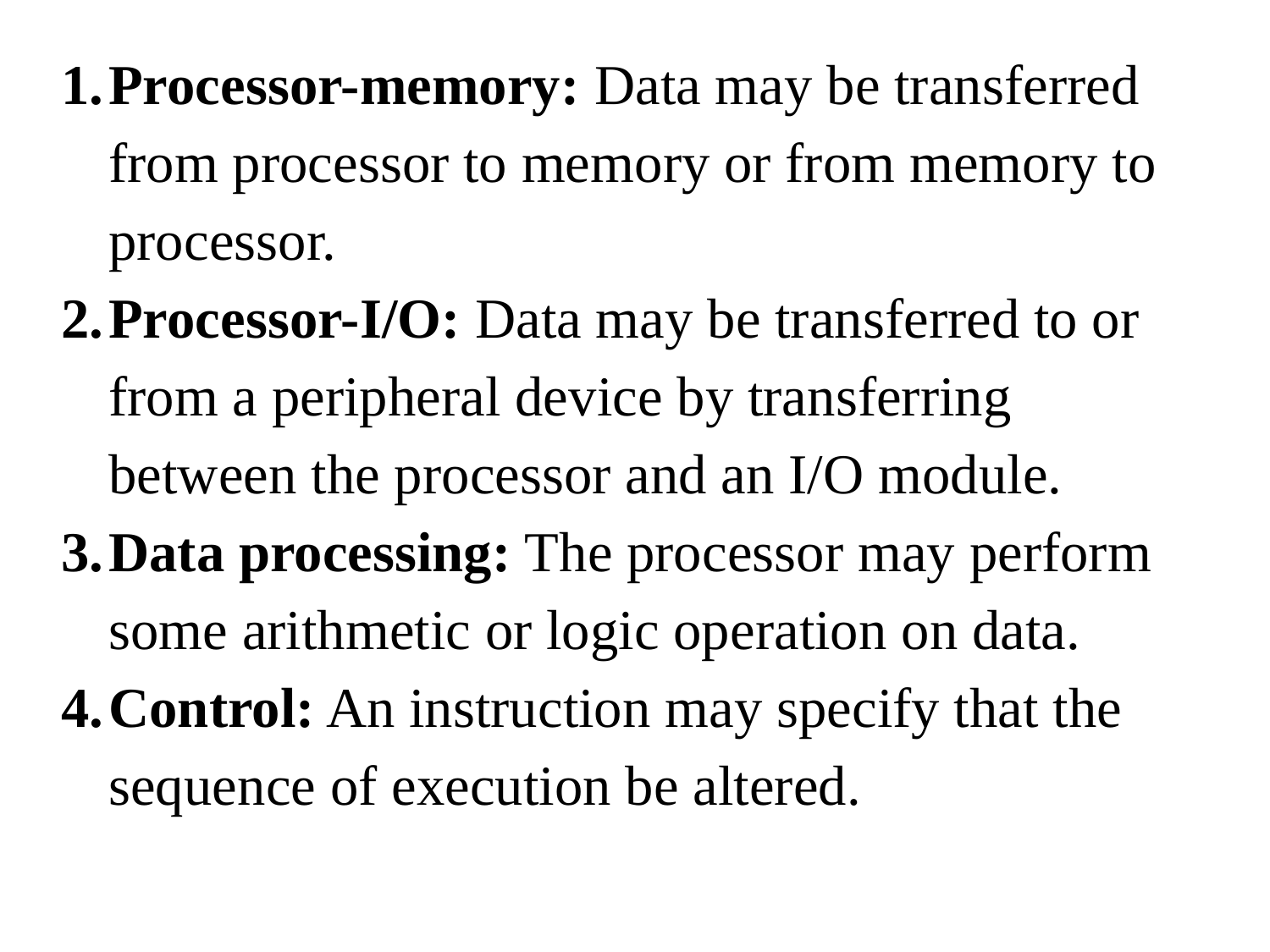

Processor-memory: Data may be transferred from processor to memory or from memory to  	processor.
Processor-I/O: Data may be transferred to or from a peripheral device by transferring 	between the processor and an I/O module.
Data processing: The processor may perform some arithmetic or logic operation on data.
Control: An instruction may specify that the sequence of execution be altered.